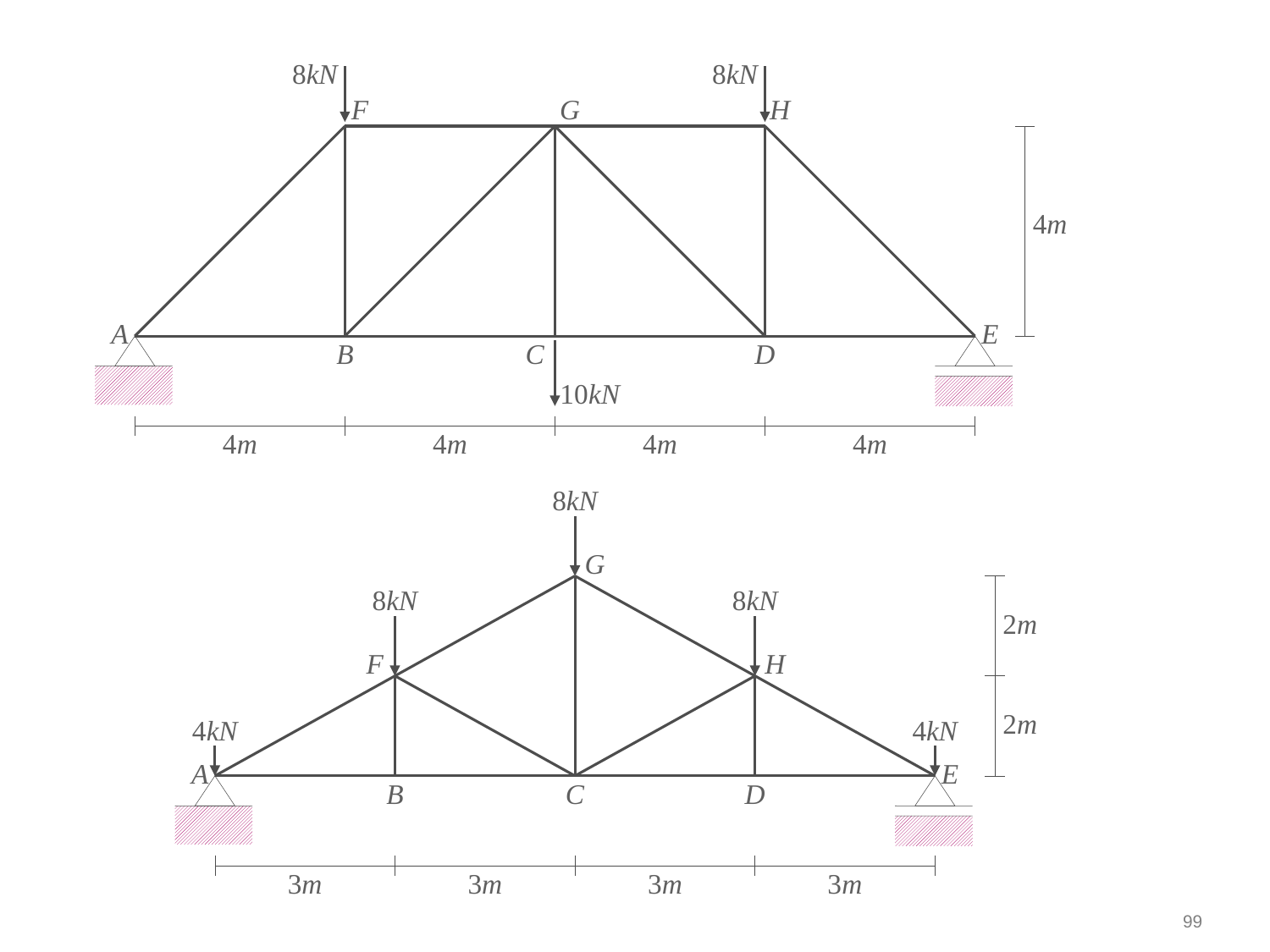

8kN
8kN
F
G
H
4m
A
E

B
C
D

10kN
4m
4m
4m
4m
8kN
G
8kN
8kN
2m
F
H
2m
4kN
4kN
A
E

B
C
D

3m
3m
3m
3m